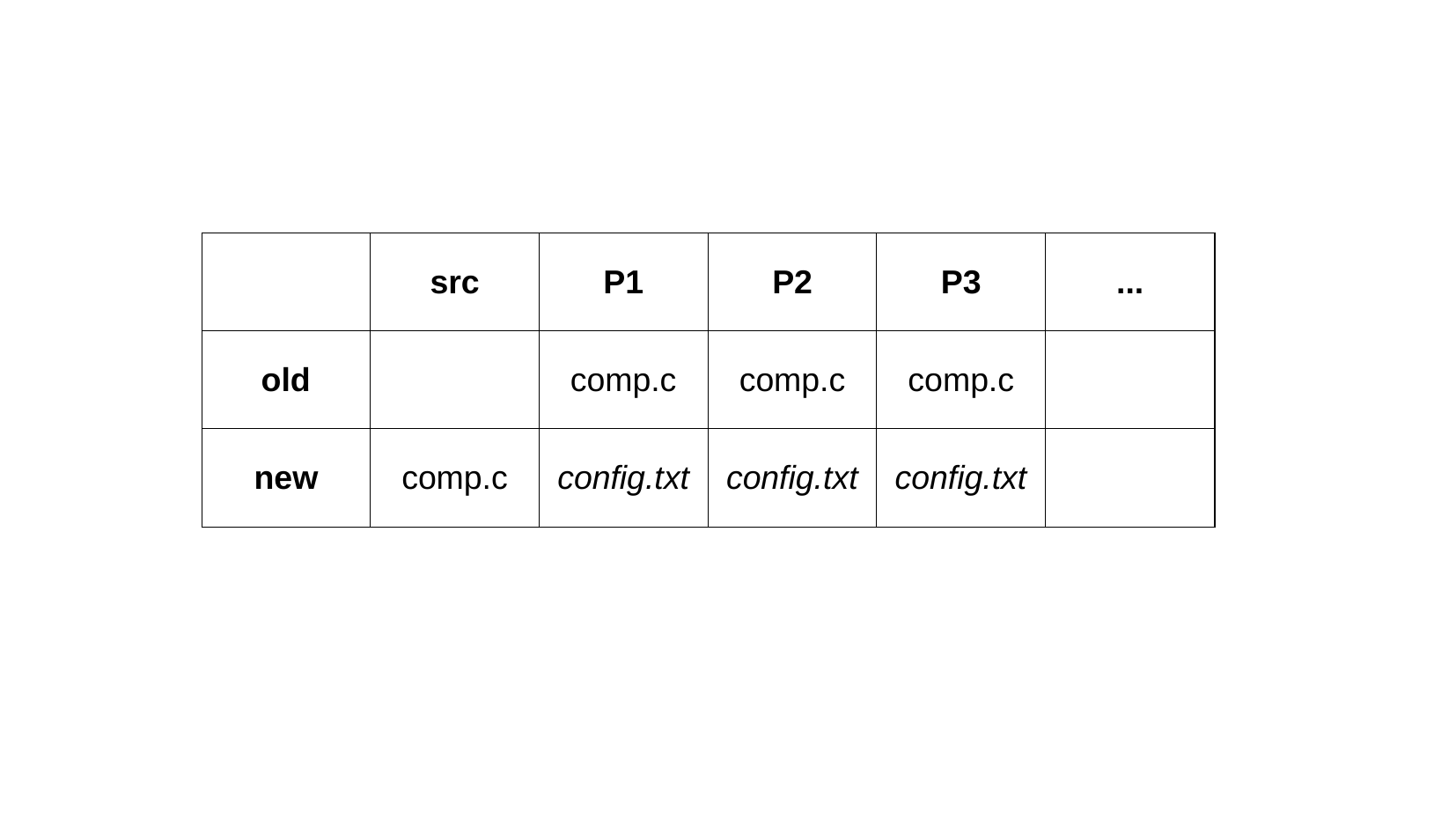

|  | src | P1 | P2 | P3 | ... |
| --- | --- | --- | --- | --- | --- |
| old |  | comp.c | comp.c | comp.c |  |
| new | comp.c | config.txt | config.txt | config.txt |  |